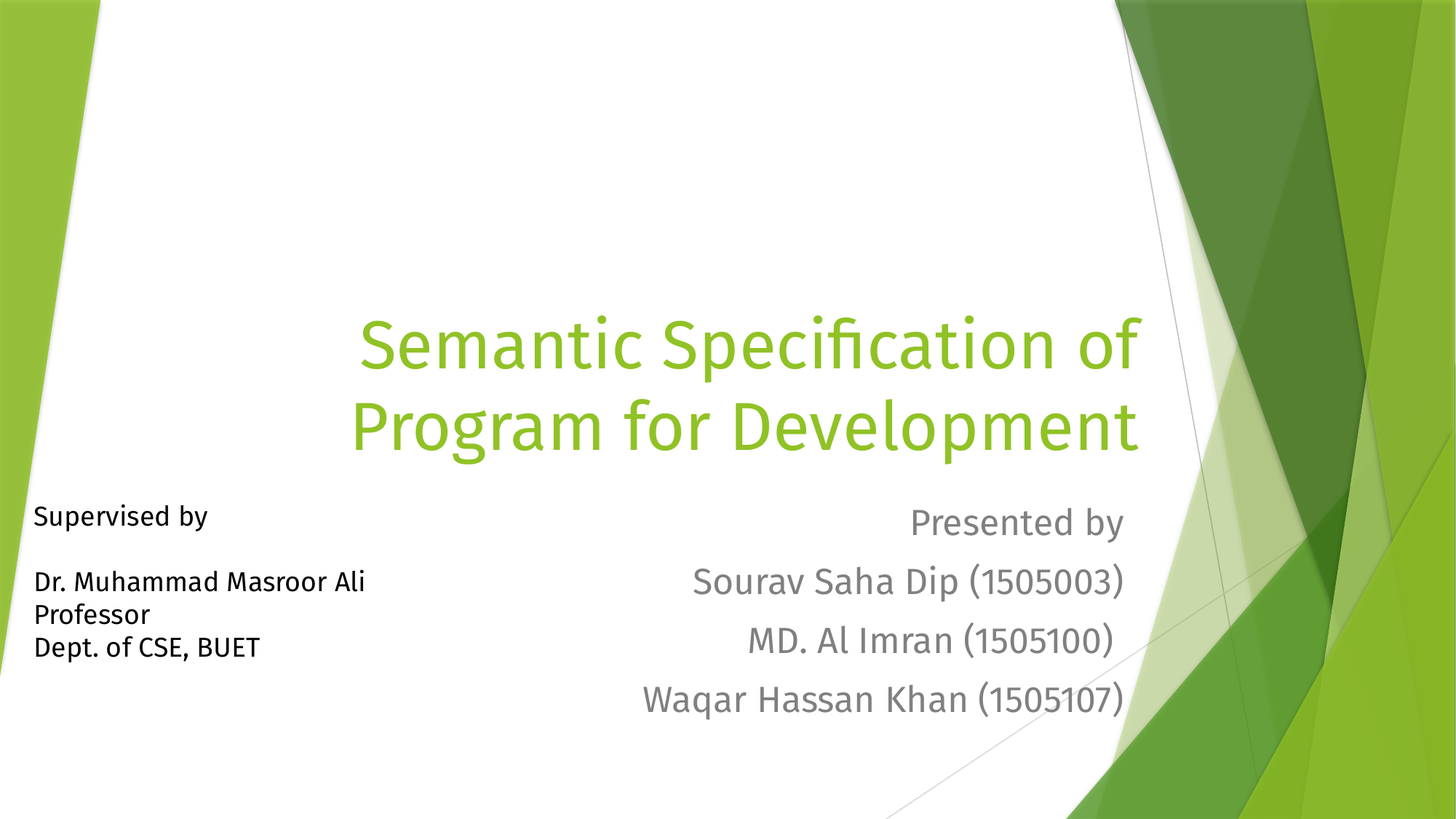

# Semantic Specification of Program for Development
Supervised by

Dr. Muhammad Masroor Ali
Professor
Dept. of CSE, BUET
Presented by
Sourav Saha Dip (1505003)
MD. Al Imran (1505100)
Waqar Hassan Khan (1505107)